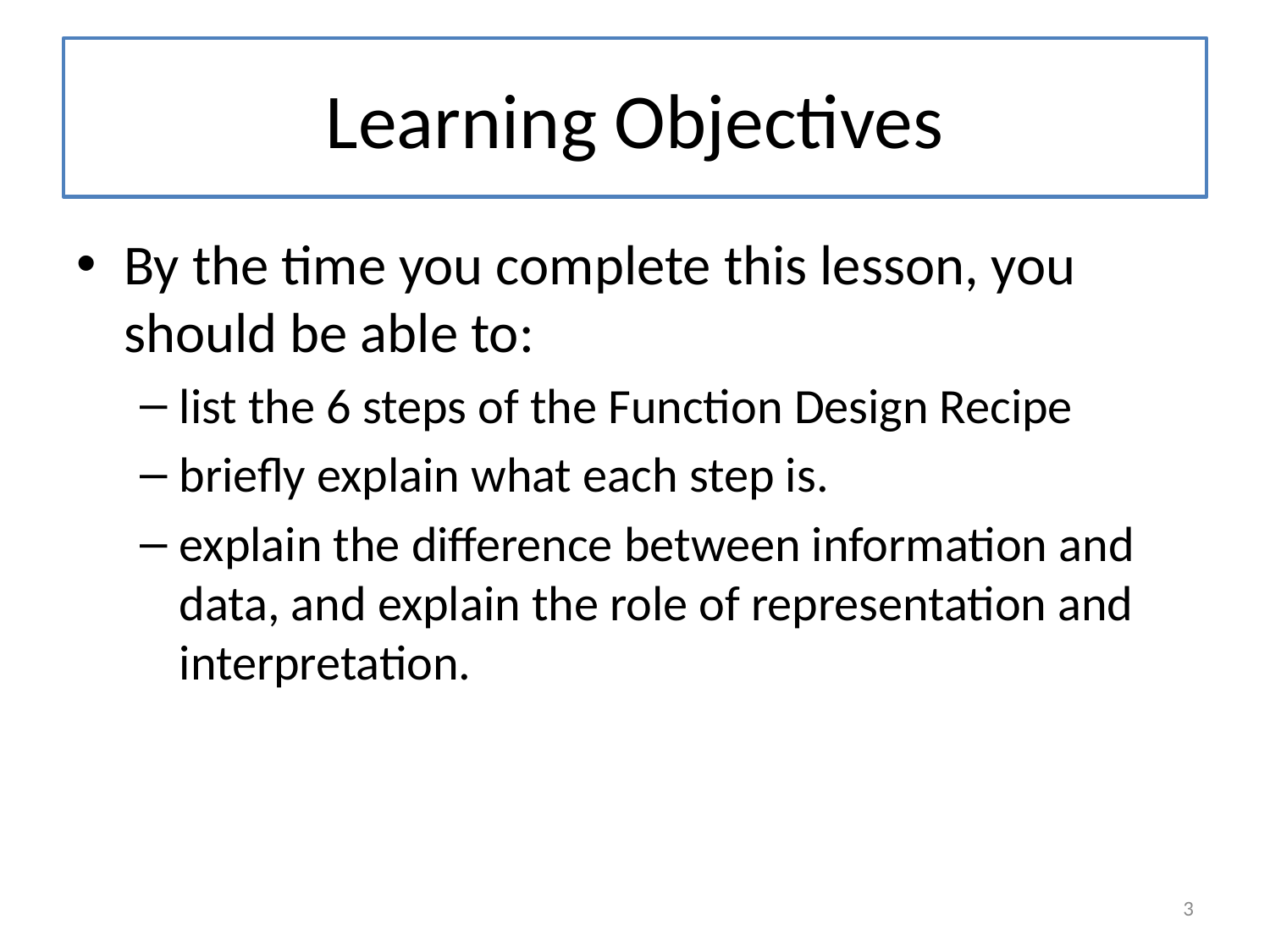

# Learning Objectives
By the time you complete this lesson, you should be able to:
list the 6 steps of the Function Design Recipe
briefly explain what each step is.
explain the difference between information and data, and explain the role of representation and interpretation.
3